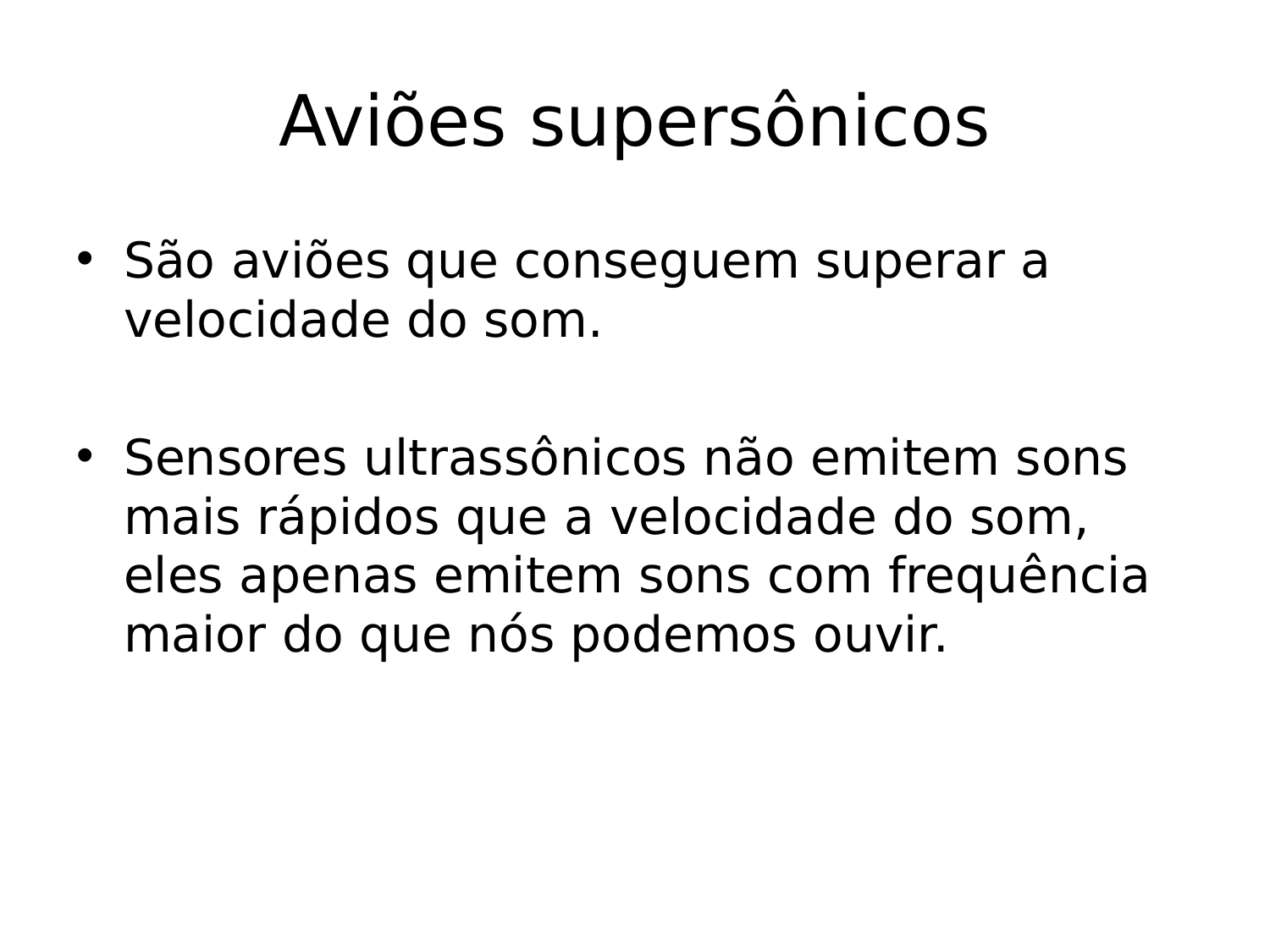

# Aviões supersônicos
São aviões que conseguem superar a velocidade do som.

Sensores ultrassônicos não emitem sons mais rápidos que a velocidade do som, eles apenas emitem sons com frequência maior do que nós podemos ouvir.